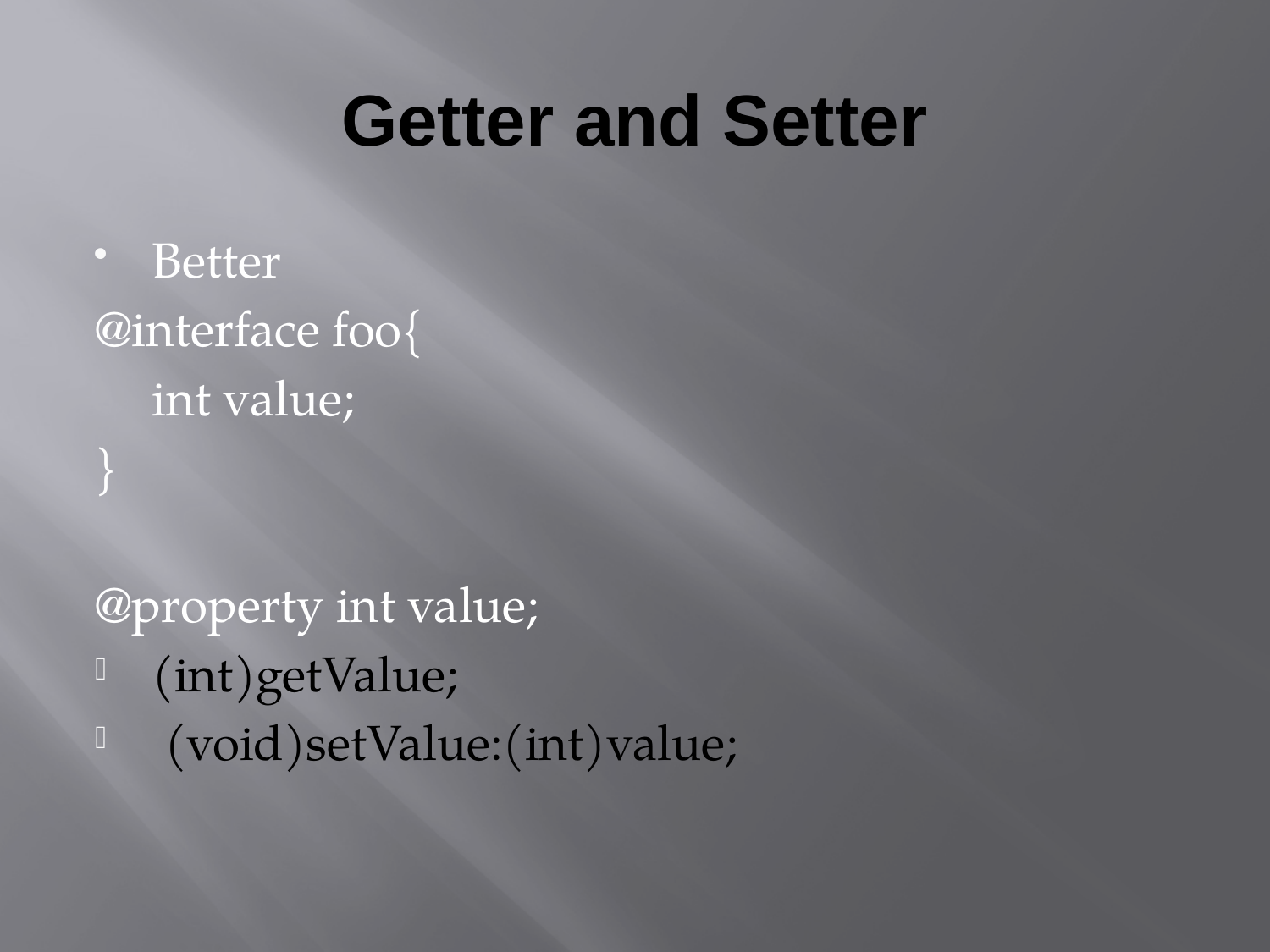

# Getter and Setter
Better
@interface foo{
	int value;
}

@property int value;
(int)getValue;
 (void)setValue:(int)value;